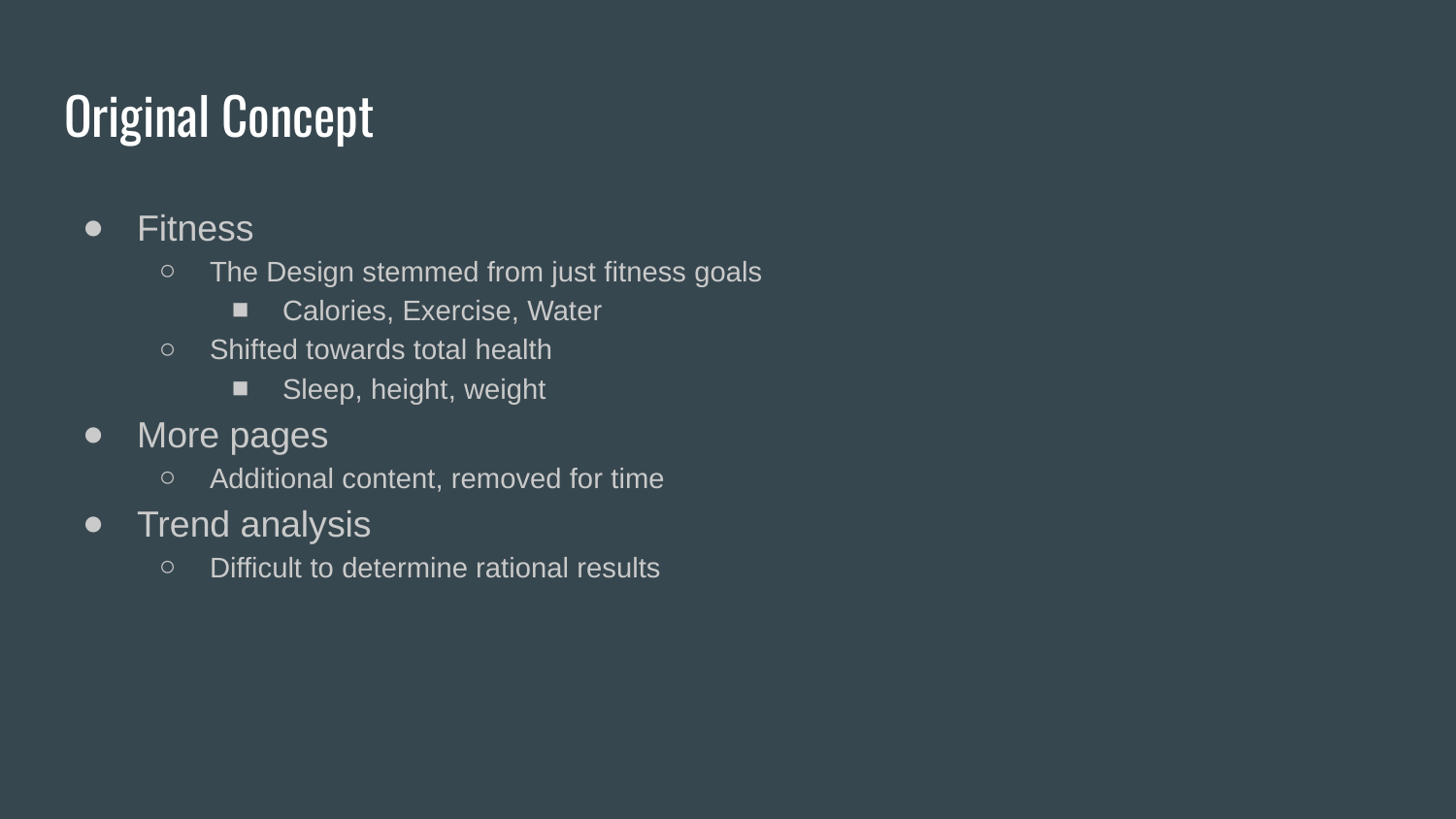

# Original Concept
Fitness
The Design stemmed from just fitness goals
Calories, Exercise, Water
Shifted towards total health
Sleep, height, weight
More pages
Additional content, removed for time
Trend analysis
Difficult to determine rational results